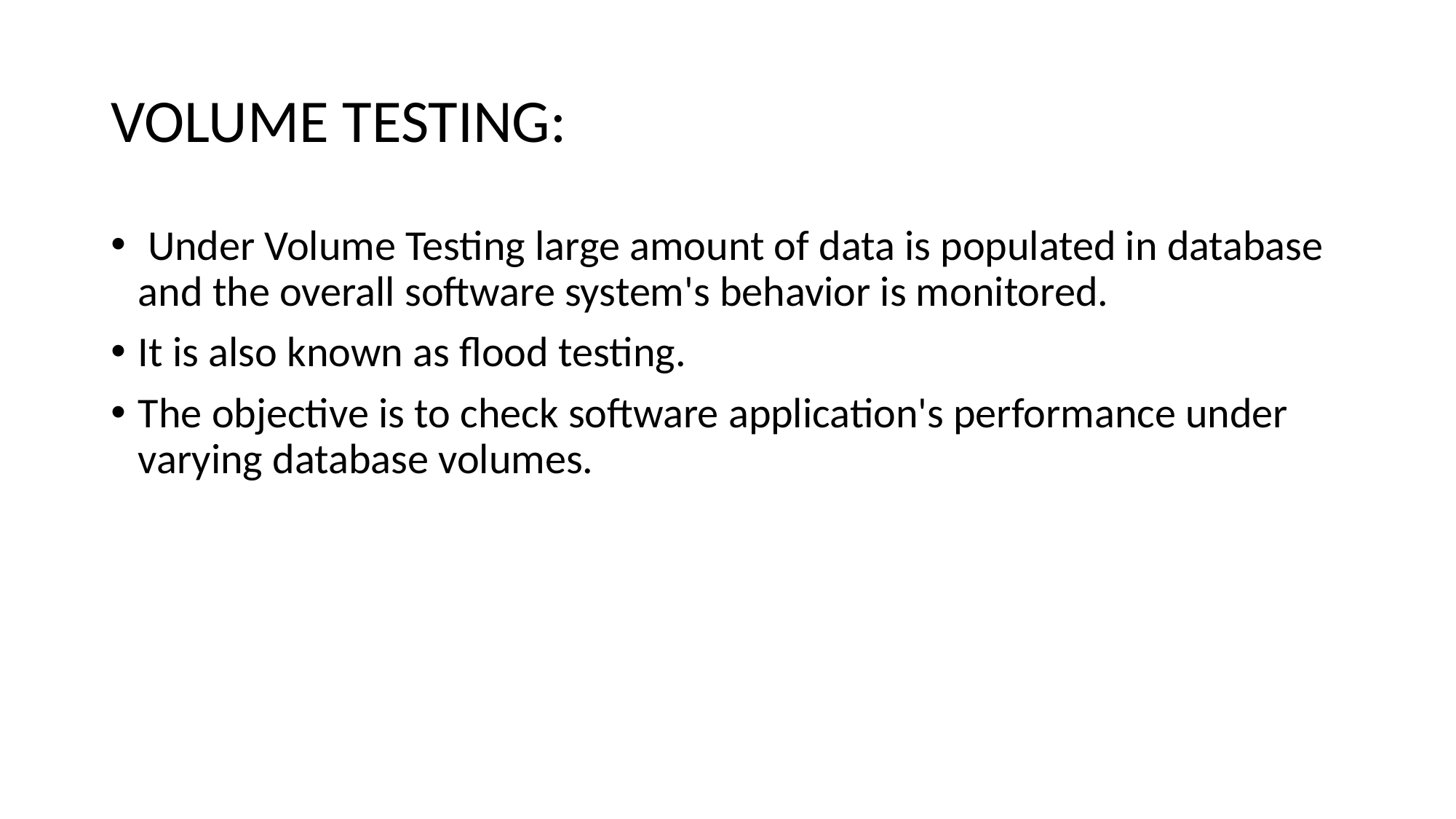

# VOLUME TESTING:
 Under Volume Testing large amount of data is populated in database and the overall software system's behavior is monitored.
It is also known as flood testing.
The objective is to check software application's performance under varying database volumes.